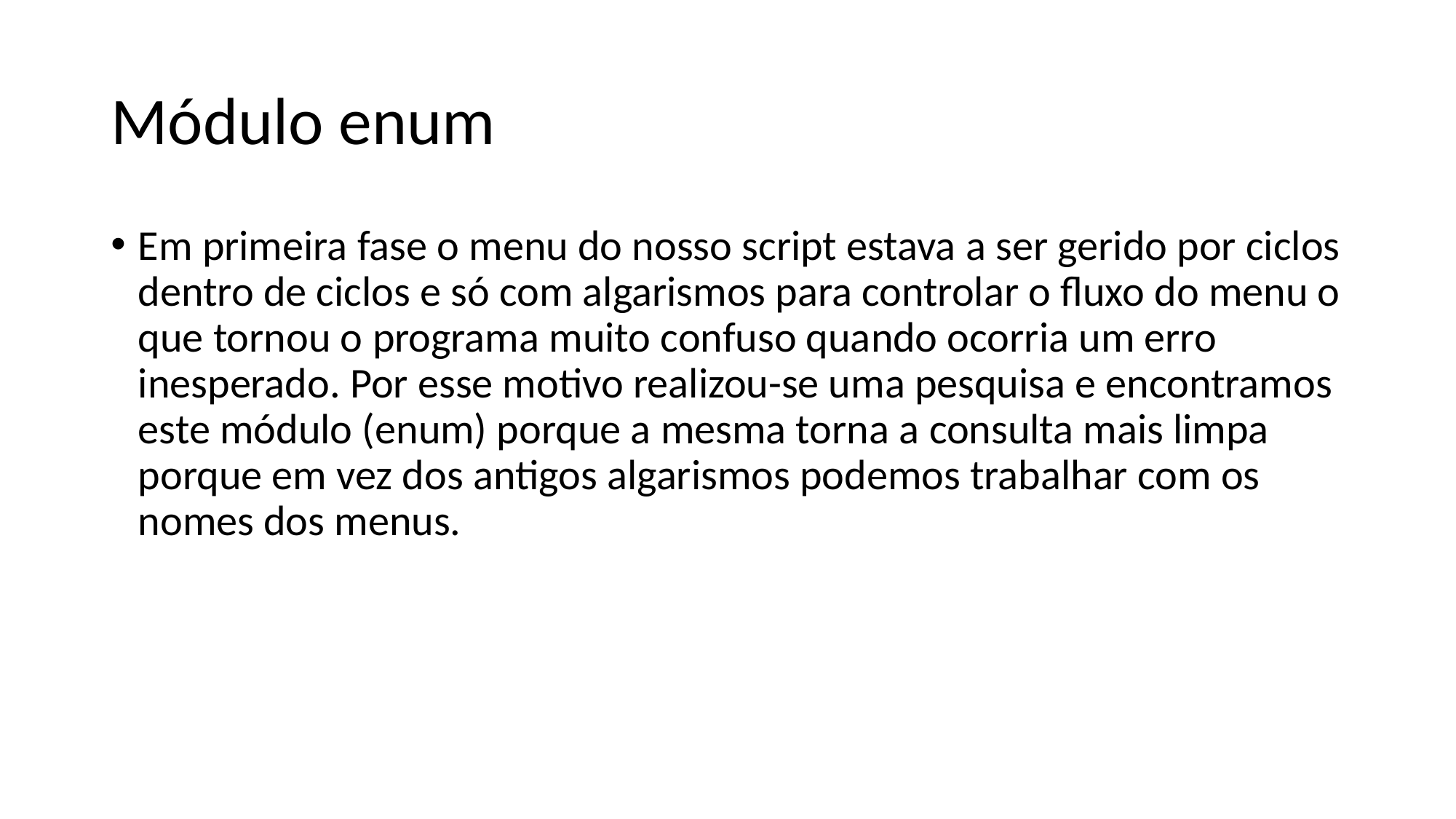

# Módulo enum
Em primeira fase o menu do nosso script estava a ser gerido por ciclos dentro de ciclos e só com algarismos para controlar o fluxo do menu o que tornou o programa muito confuso quando ocorria um erro inesperado. Por esse motivo realizou-se uma pesquisa e encontramos este módulo (enum) porque a mesma torna a consulta mais limpa porque em vez dos antigos algarismos podemos trabalhar com os nomes dos menus.